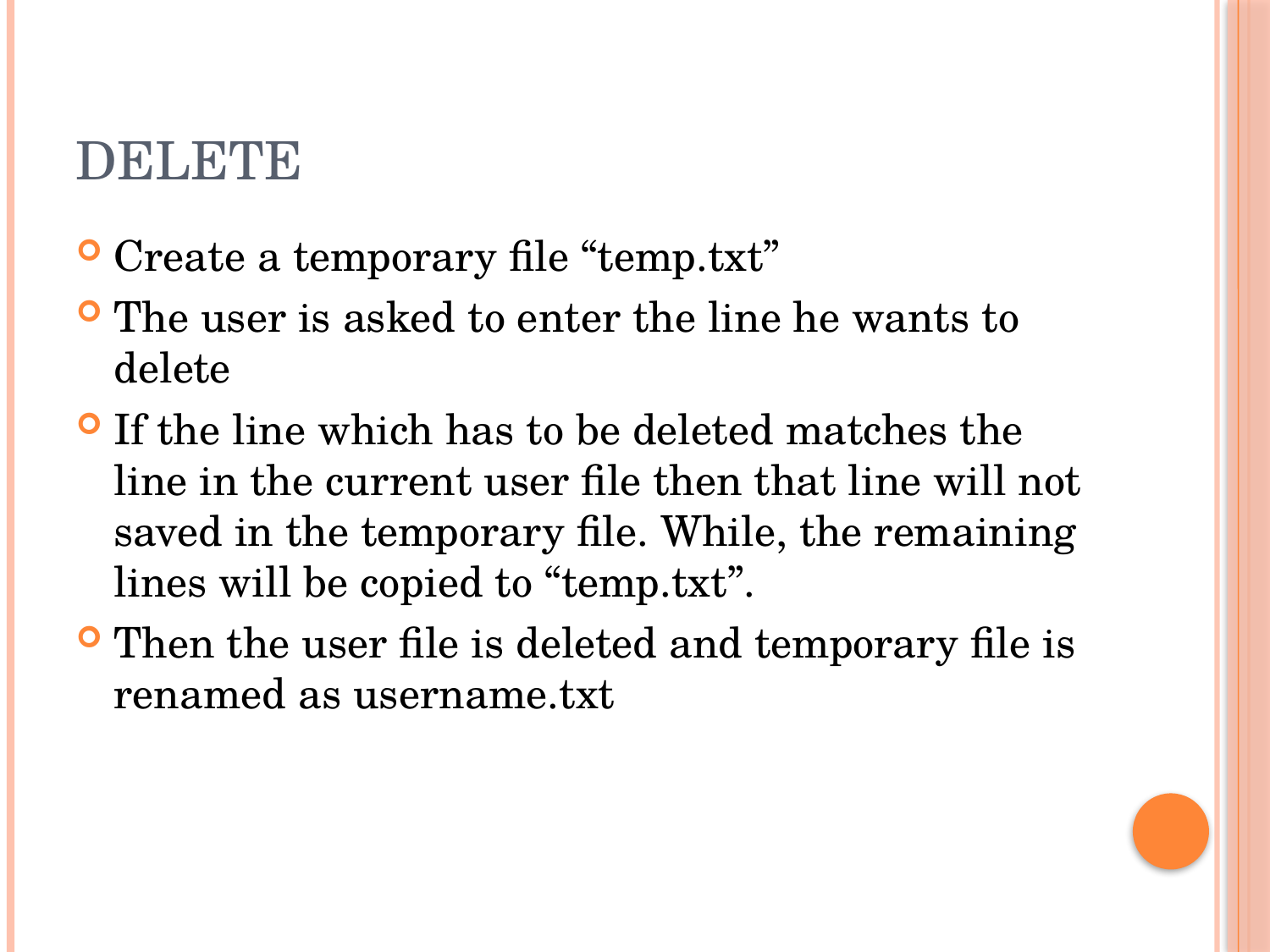

# DELETE
Create a temporary file “temp.txt”
The user is asked to enter the line he wants to delete
If the line which has to be deleted matches the line in the current user file then that line will not saved in the temporary file. While, the remaining lines will be copied to “temp.txt”.
Then the user file is deleted and temporary file is renamed as username.txt